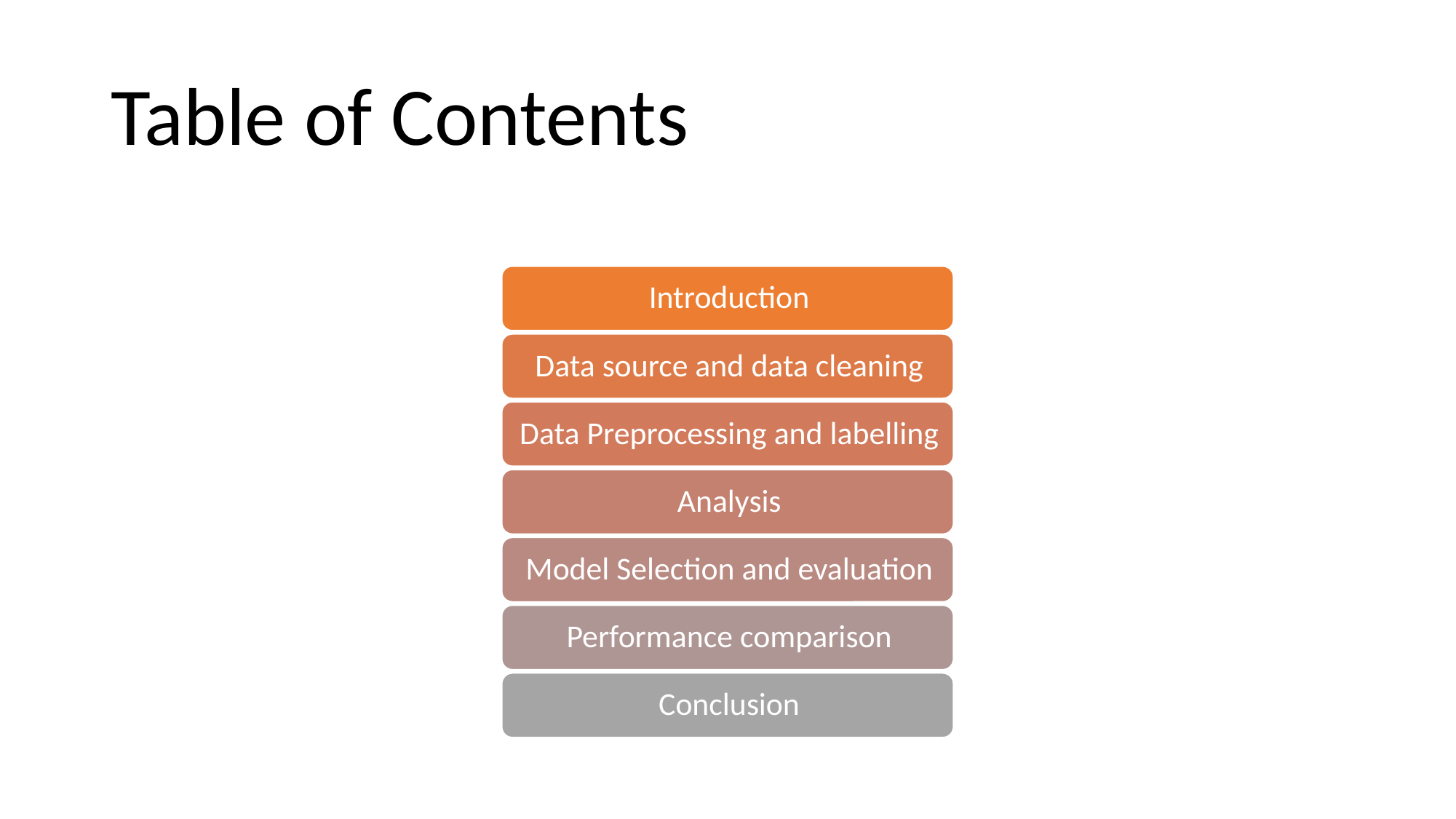

# Table of Contents
Introduction
Data source and data cleaning
Data Preprocessing and labelling
Analysis
Model Selection and evaluation
Performance comparison
Conclusion